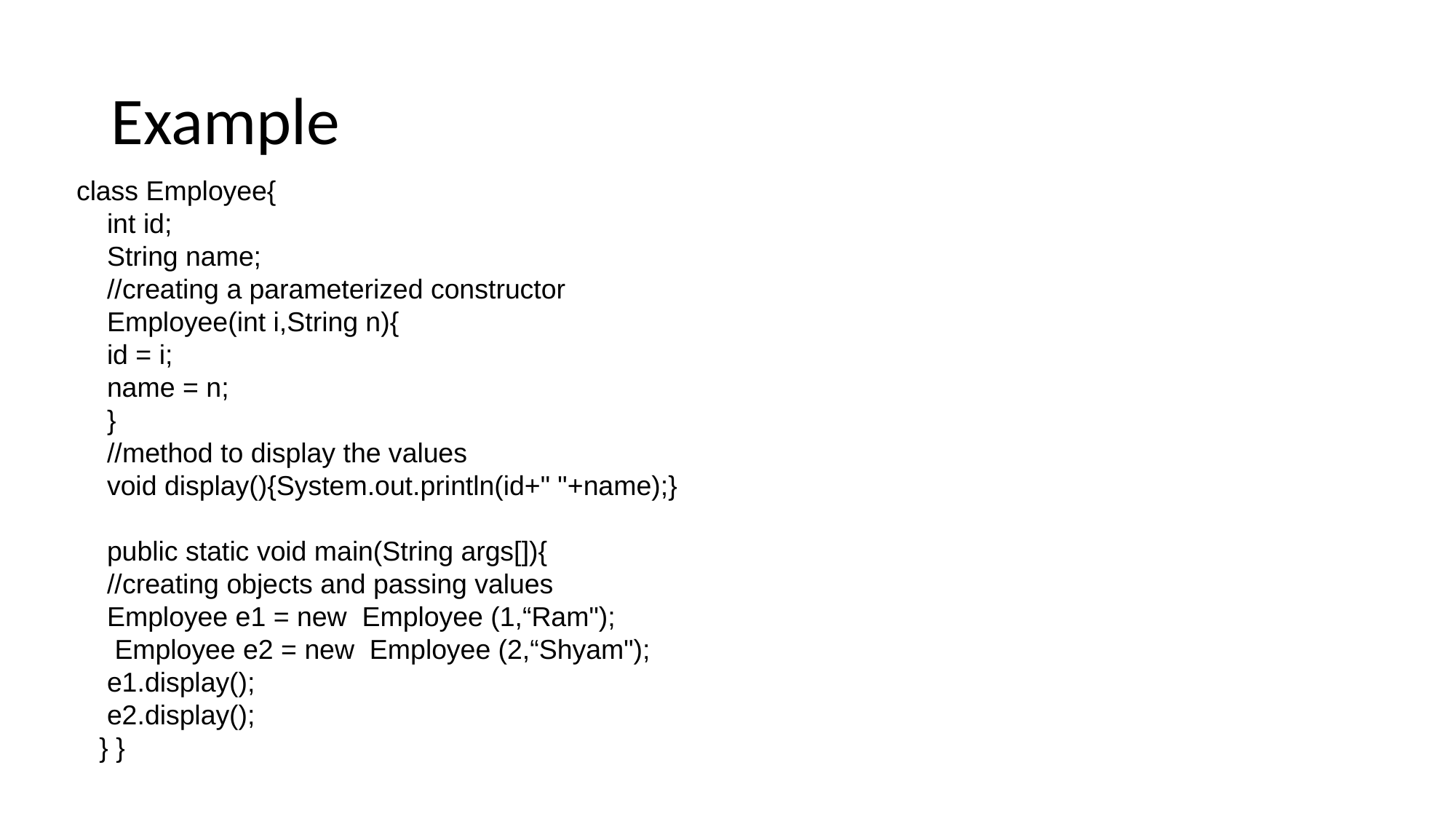

# Example
class Employee{
    int id;
    String name;
    //creating a parameterized constructor
    Employee(int i,String n){
    id = i;
    name = n;
    }
    //method to display the values
    void display(){System.out.println(id+" "+name);}

    public static void main(String args[]){
    //creating objects and passing values
    Employee e1 = new  Employee (1,“Ram");
     Employee e2 = new  Employee (2,“Shyam");
    e1.display();
    e2.display();
   } }